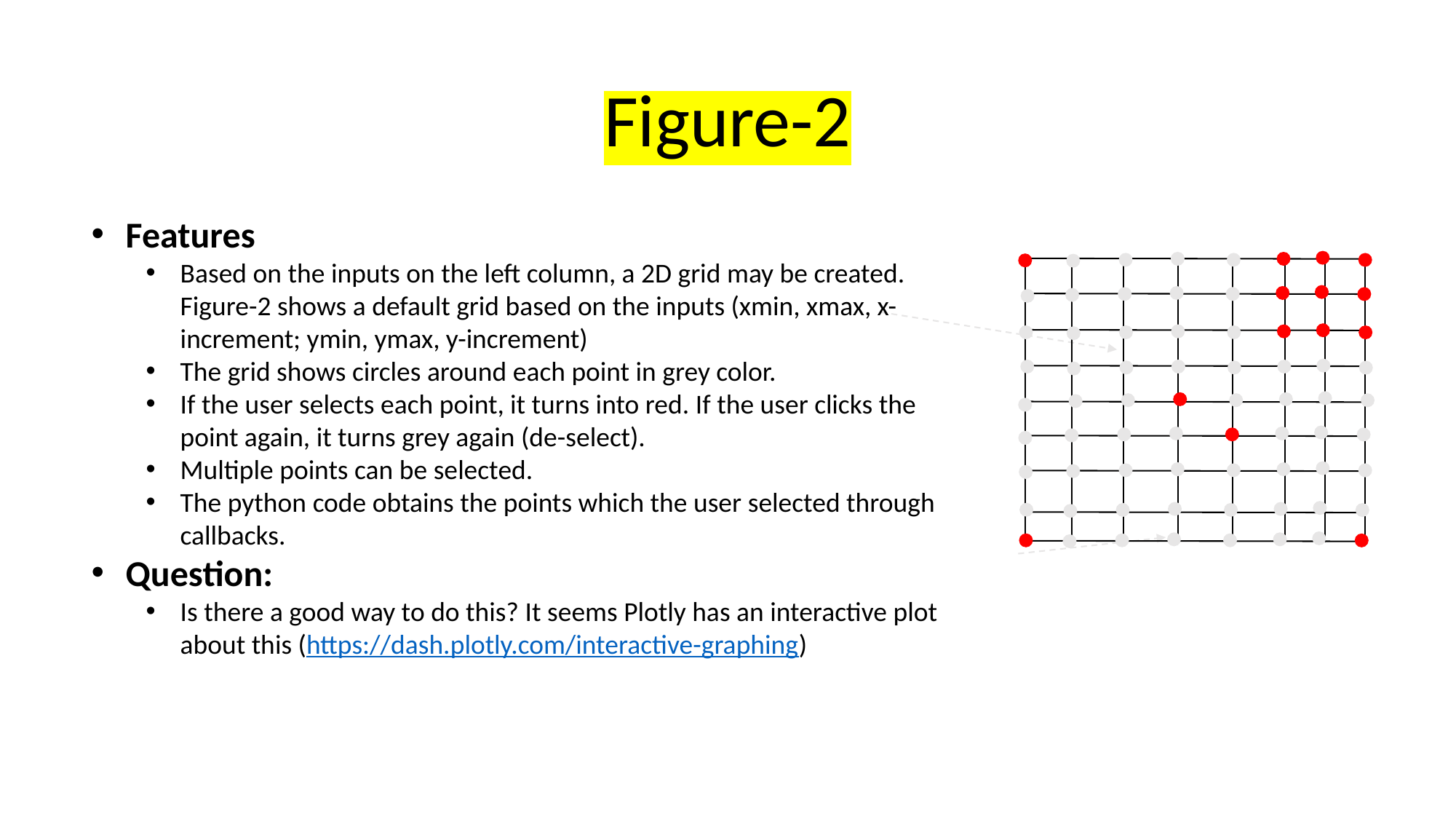

# Figure-2
Features
Based on the inputs on the left column, a 2D grid may be created. Figure-2 shows a default grid based on the inputs (xmin, xmax, x-increment; ymin, ymax, y-increment)
The grid shows circles around each point in grey color.
If the user selects each point, it turns into red. If the user clicks the point again, it turns grey again (de-select).
Multiple points can be selected.
The python code obtains the points which the user selected through callbacks.
Question:
Is there a good way to do this? It seems Plotly has an interactive plot about this (https://dash.plotly.com/interactive-graphing)